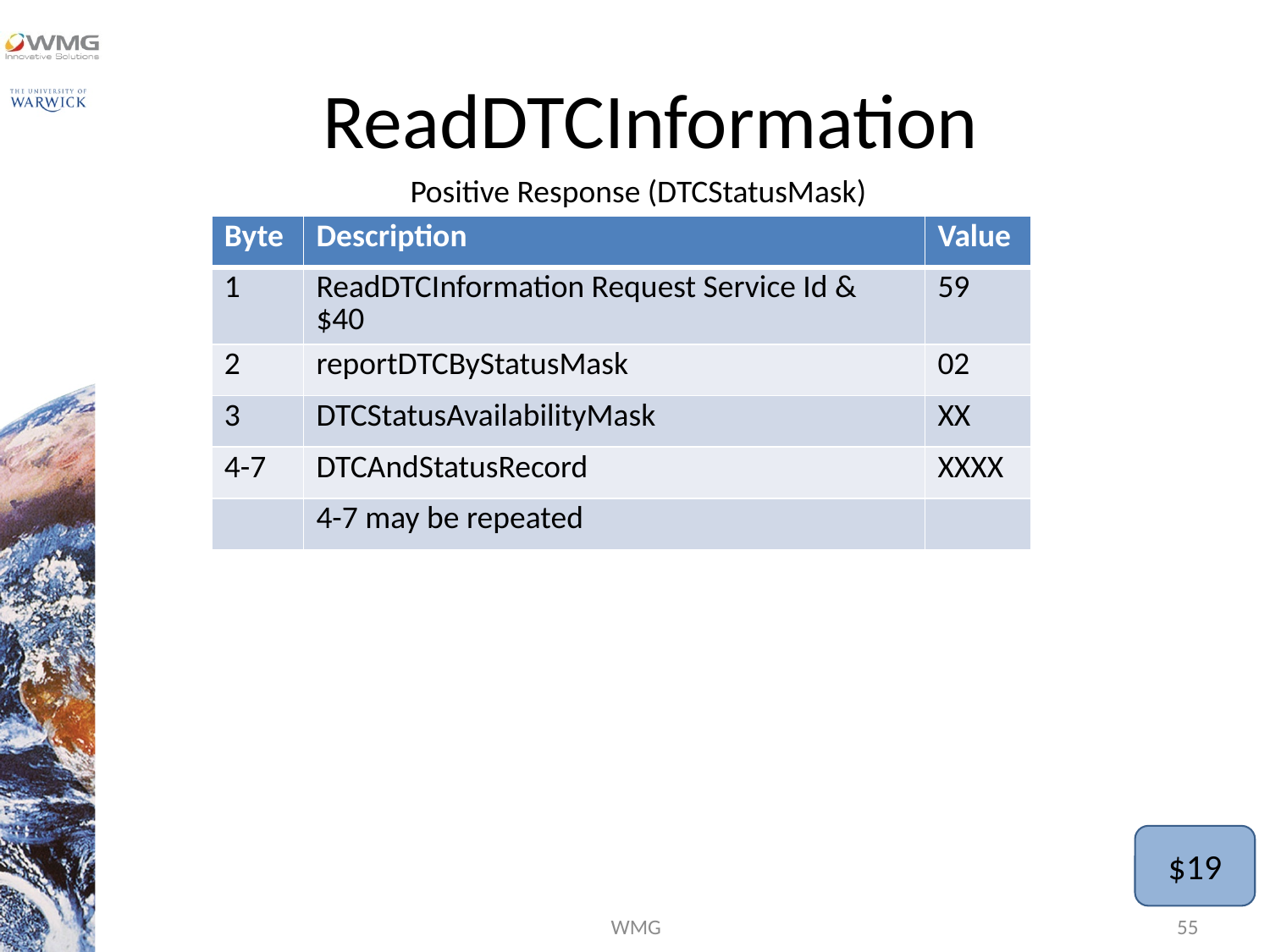

# ReadDTCInformation
Positive Response (DTCStatusMask)
| Byte | Description | Value |
| --- | --- | --- |
| 1 | ReadDTCInformation Request Service Id & $40 | 59 |
| 2 | reportDTCByStatusMask | 02 |
| 3 | DTCStatusAvailabilityMask | XX |
| 4-7 | DTCAndStatusRecord | XXXX |
|  | 4-7 may be repeated |  |
$19
WMG
55